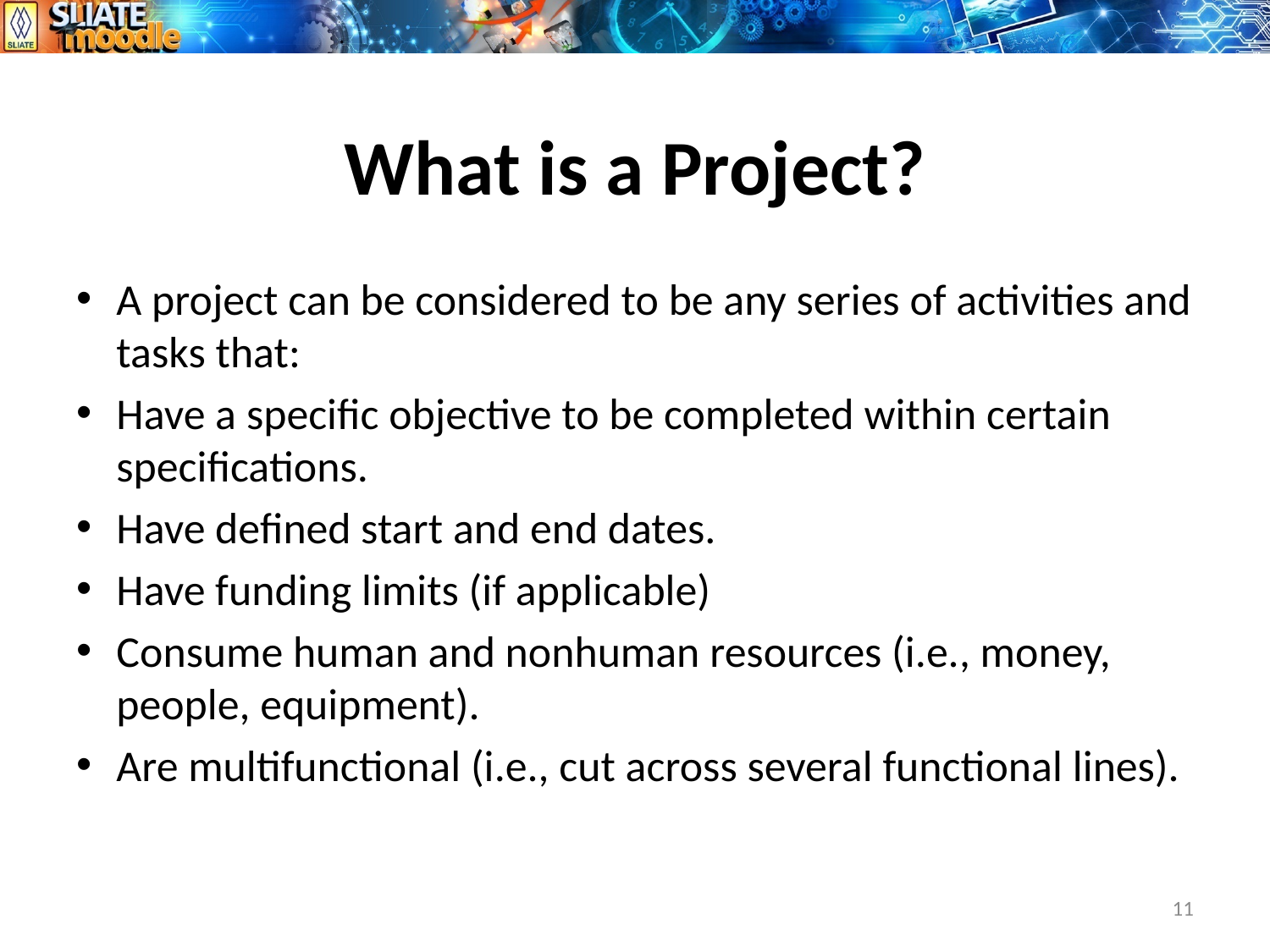

# What is a Project?
A project can be considered to be any series of activities and tasks that:
Have a specific objective to be completed within certain specifications.
Have defined start and end dates.
Have funding limits (if applicable)
Consume human and nonhuman resources (i.e., money, people, equipment).
Are multifunctional (i.e., cut across several functional lines).
11